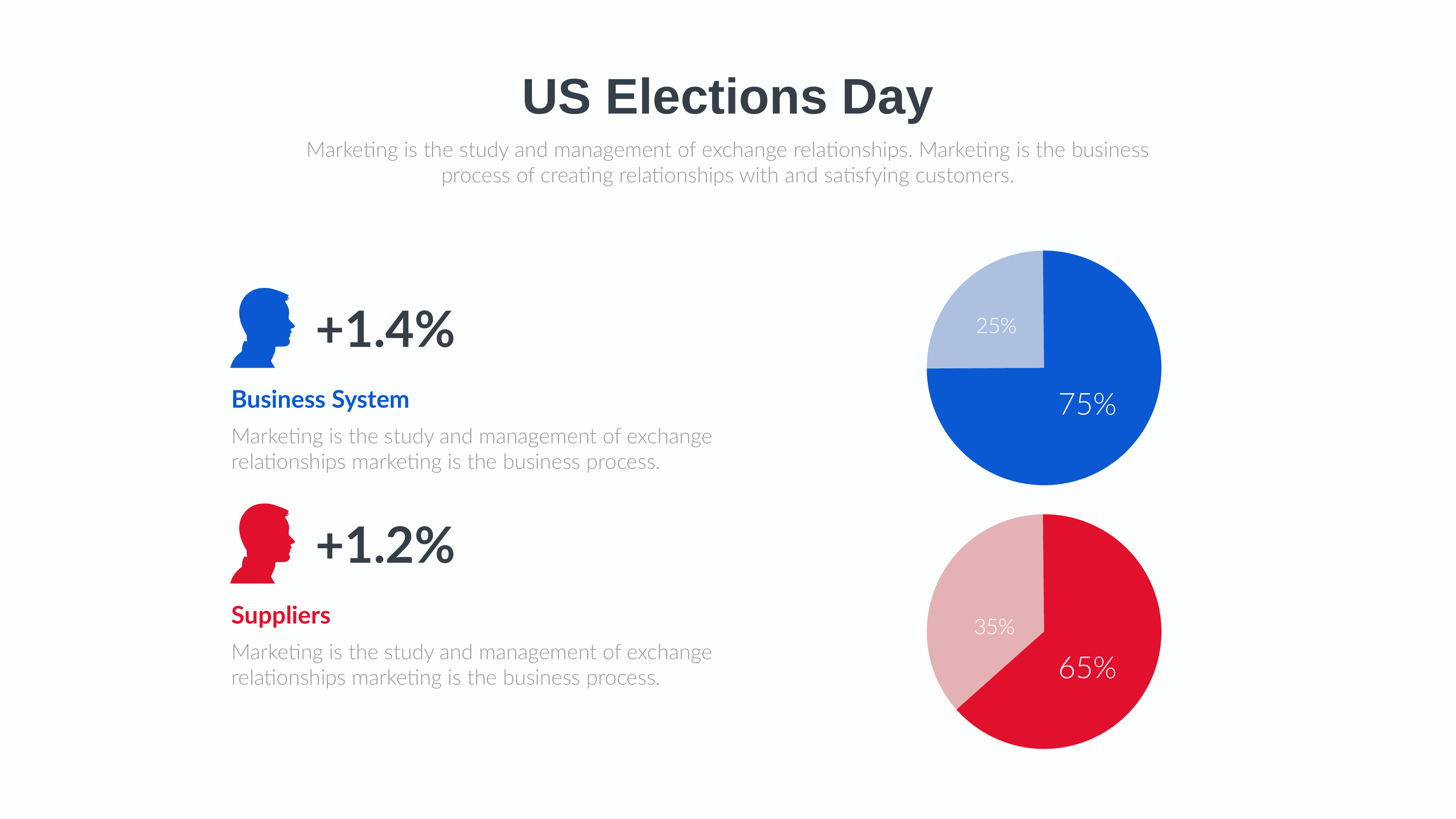

US Elections Day
Marketing is the study and management of exchange relationships. Marketing is the business process of creating relationships with and satisfying customers.

+1.4%
Business System
Marketing is the study and management of exchange relationships marketing is the business process.
25%
75%

+1.2%

Suppliers
Marketing is the study and management of exchange relationships marketing is the business process.
35%
65%